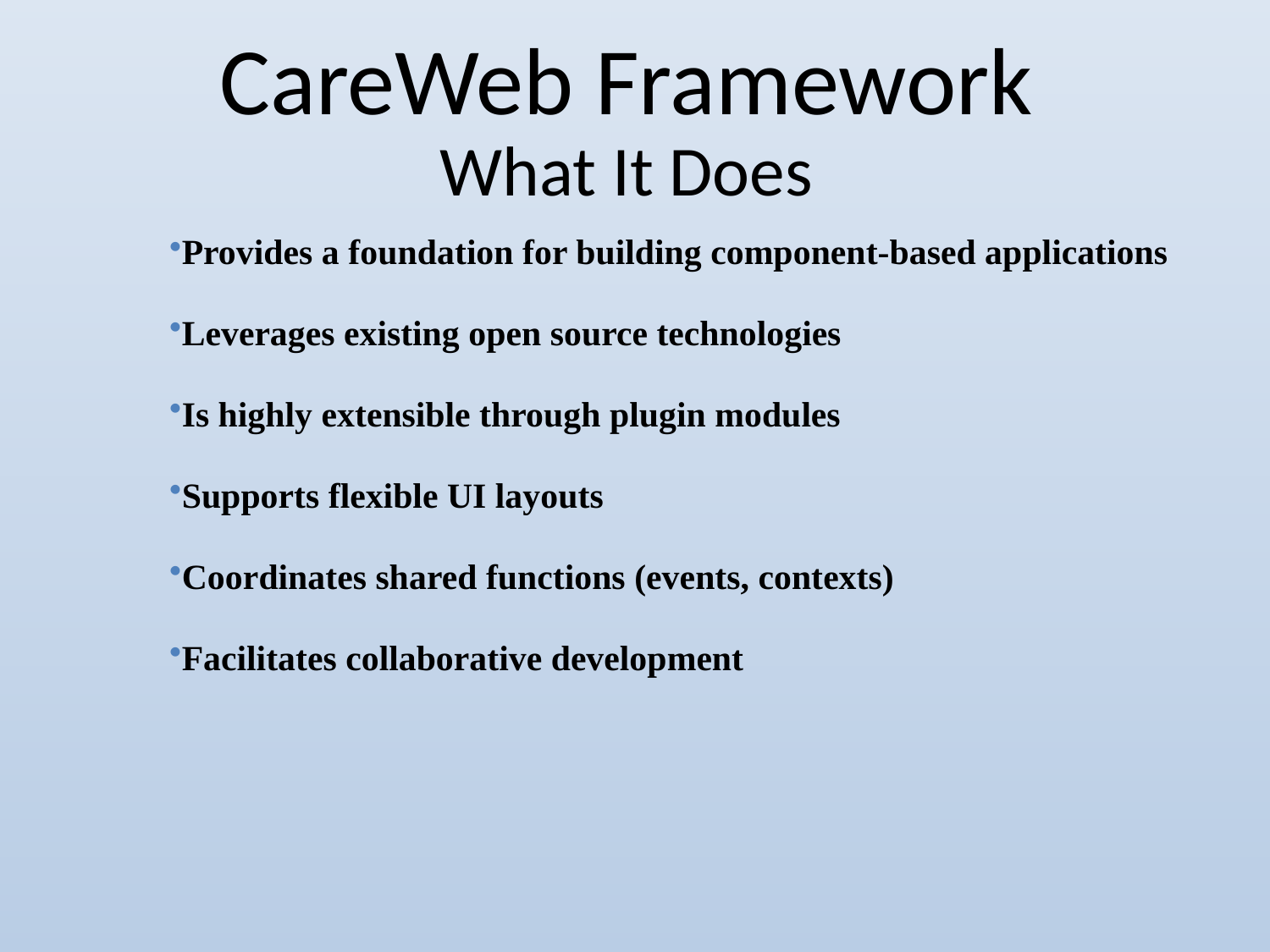

CareWeb Framework
What It Does
Provides a foundation for building component-based applications
Leverages existing open source technologies
Is highly extensible through plugin modules
Supports flexible UI layouts
Coordinates shared functions (events, contexts)
Facilitates collaborative development